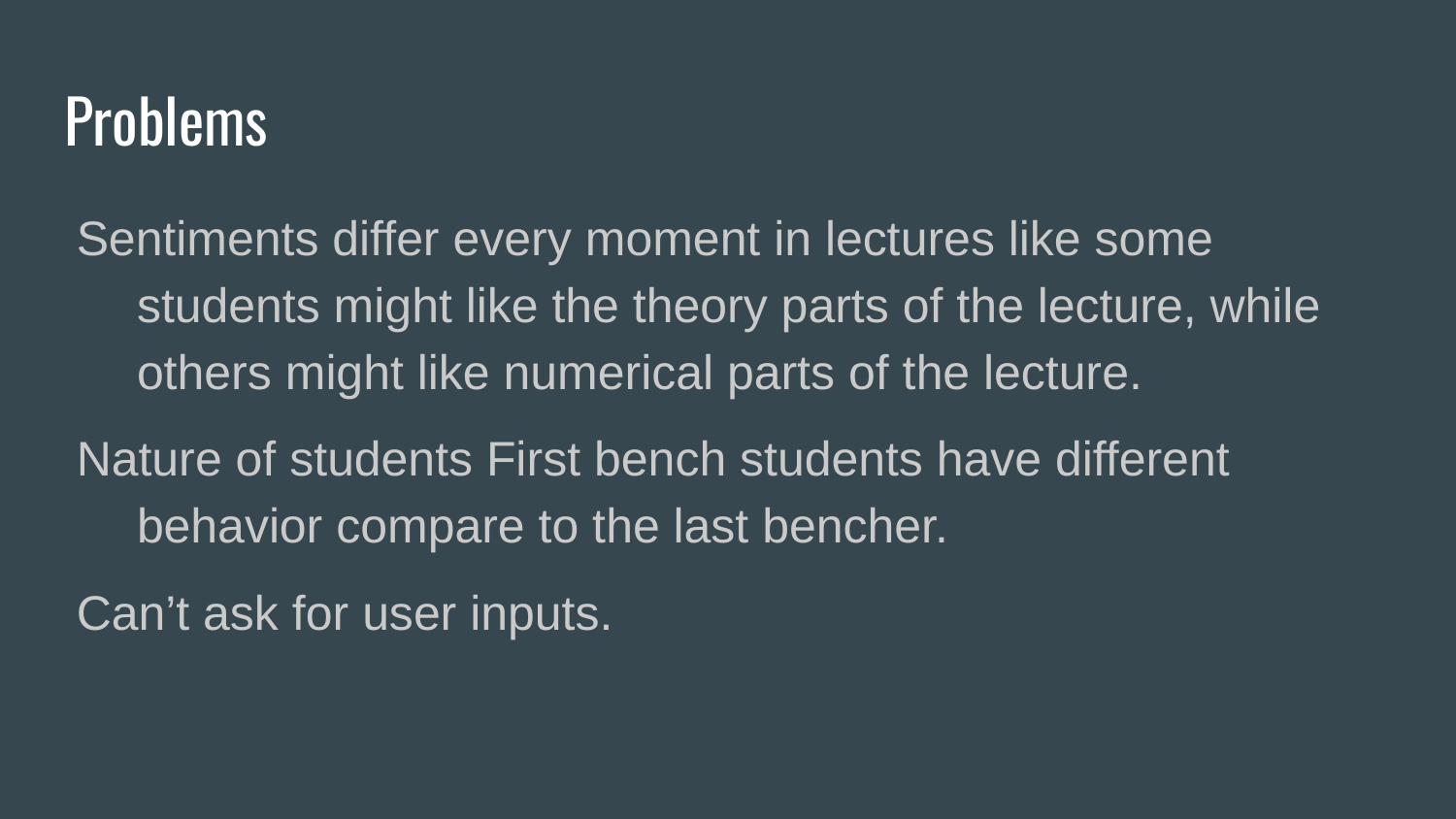

# Problems
Sentiments differ every moment in lectures like some students might like the theory parts of the lecture, while others might like numerical parts of the lecture.
Nature of students First bench students have different behavior compare to the last bencher.
Can’t ask for user inputs.